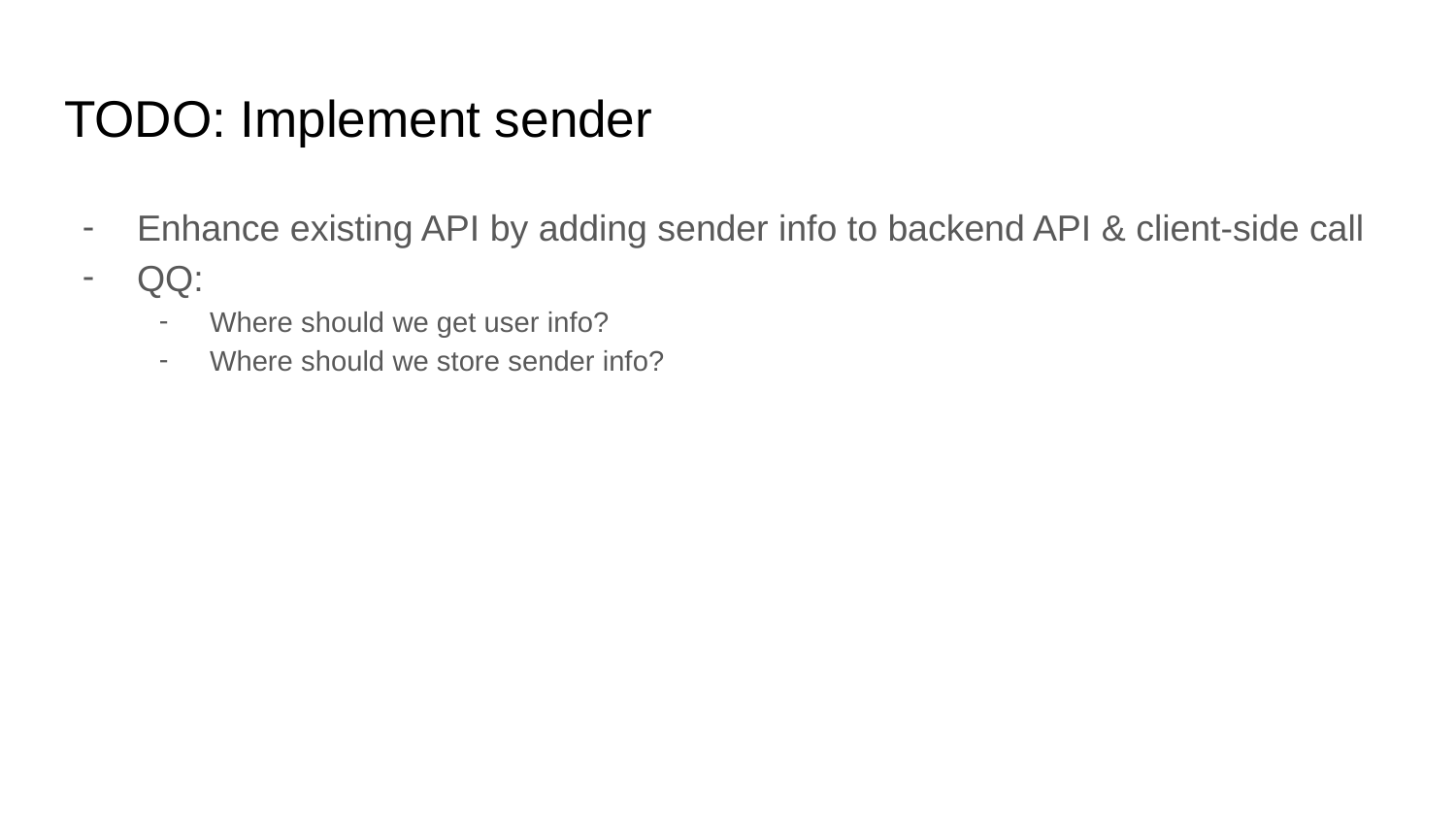

# TODO: Implement sender
Enhance existing API by adding sender info to backend API & client-side call
QQ:
Where should we get user info?
Where should we store sender info?